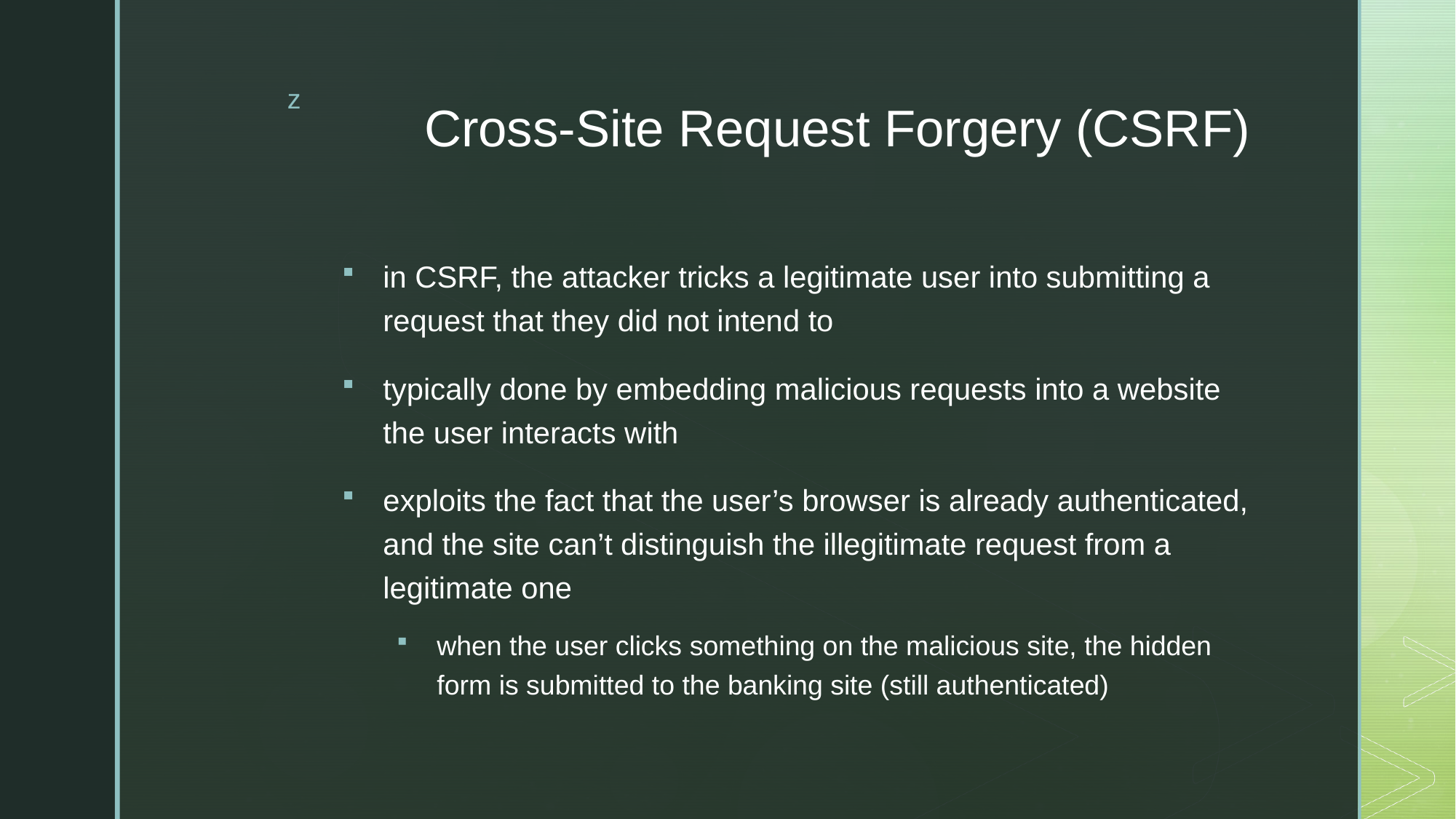

# Cross-Site Request Forgery (CSRF)
in CSRF, the attacker tricks a legitimate user into submitting a request that they did not intend to
typically done by embedding malicious requests into a website the user interacts with
exploits the fact that the user’s browser is already authenticated, and the site can’t distinguish the illegitimate request from a legitimate one
when the user clicks something on the malicious site, the hidden form is submitted to the banking site (still authenticated)